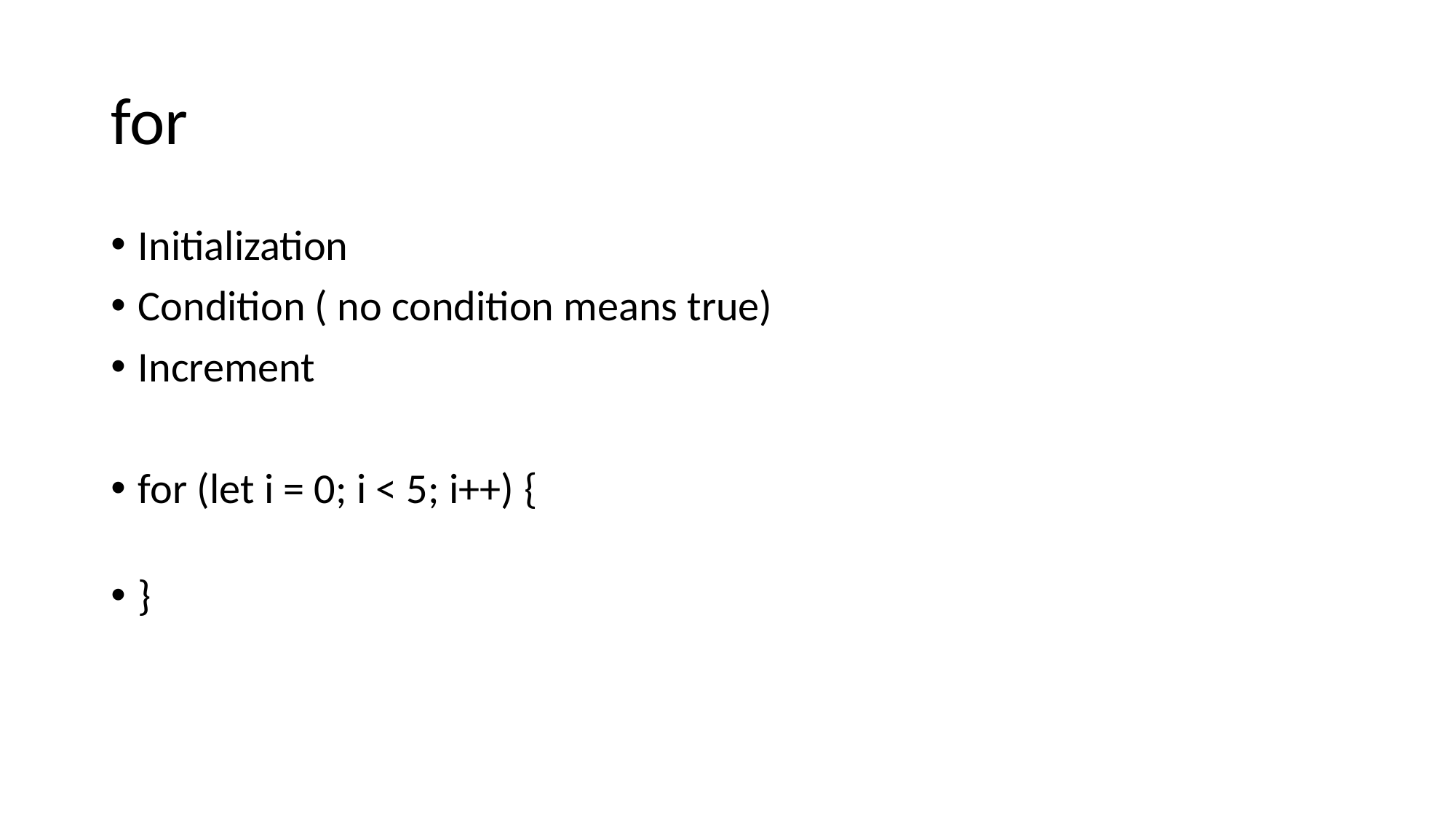

# for
Initialization
Condition ( no condition means true)
Increment

for (let i = 0; i < 5; i++) {
}